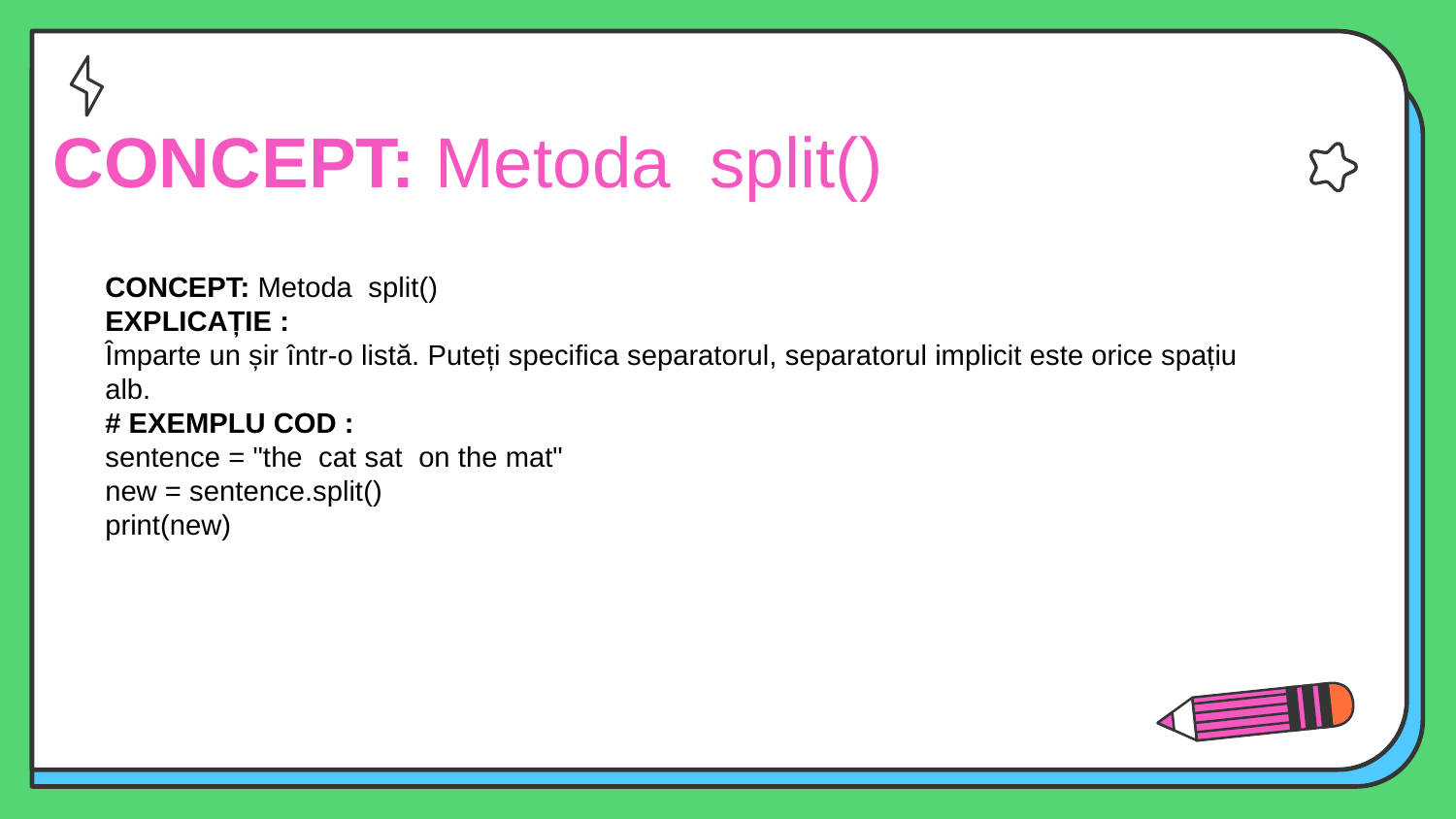

# CONCEPT: Metoda  split()
CONCEPT: Metoda  split()
EXPLICAȚIE :
Împarte un șir într-o listă. Puteți specifica separatorul, separatorul implicit este orice spațiu alb.
# EXEMPLU COD :
sentence = "the  cat sat  on the mat"
new = sentence.split()
print(new)